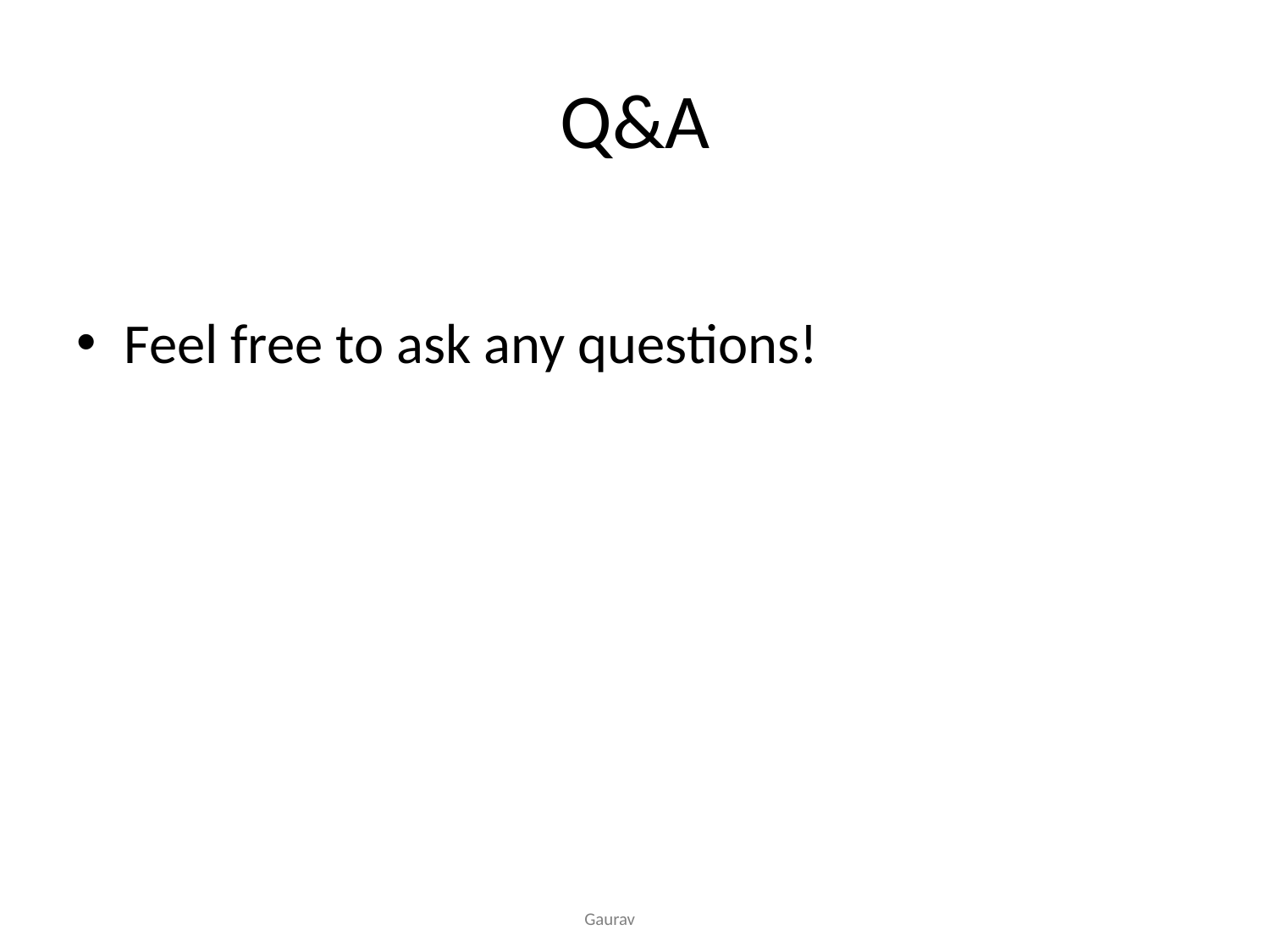

# Q&A

Feel free to ask any questions!

Gaurav